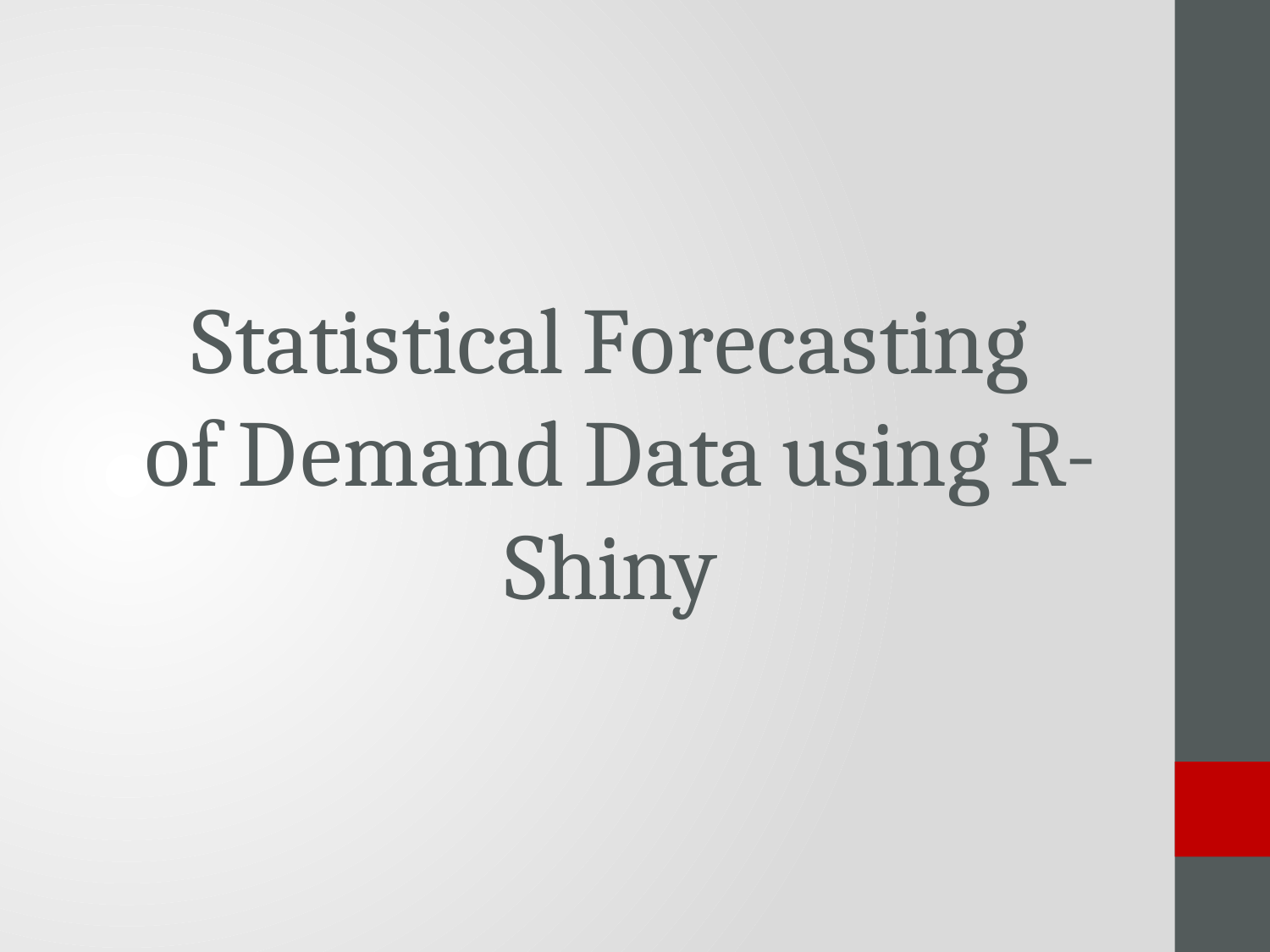

# Statistical Forecasting of Demand Data using R-Shiny